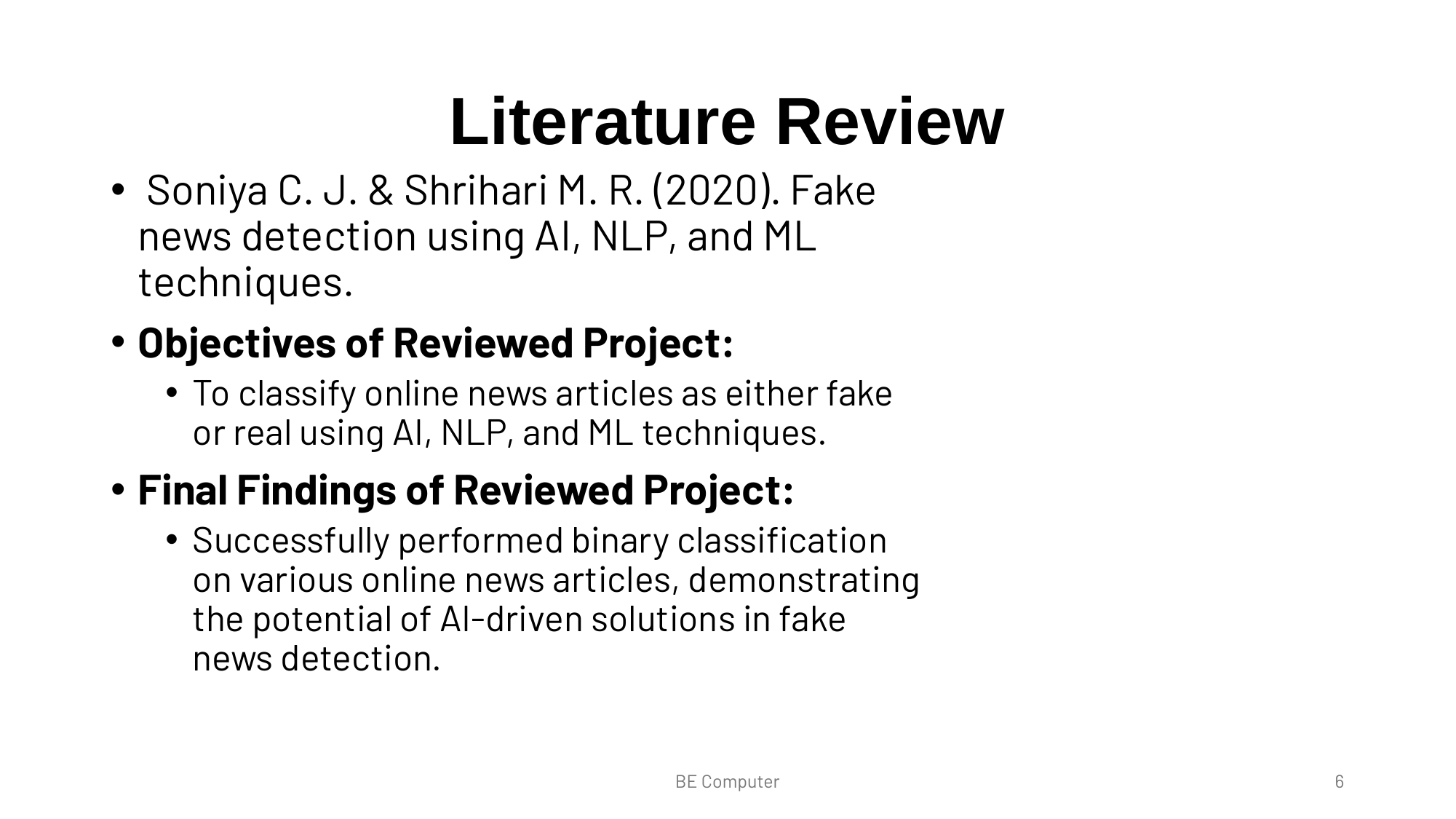

# Literature Review
 Soniya C. J. & Shrihari M. R. (2020). Fake news detection using AI, NLP, and ML techniques.
Objectives of Reviewed Project:
To classify online news articles as either fake or real using AI, NLP, and ML techniques.
Final Findings of Reviewed Project:
Successfully performed binary classification on various online news articles, demonstrating the potential of AI-driven solutions in fake news detection.
BE Computer
6